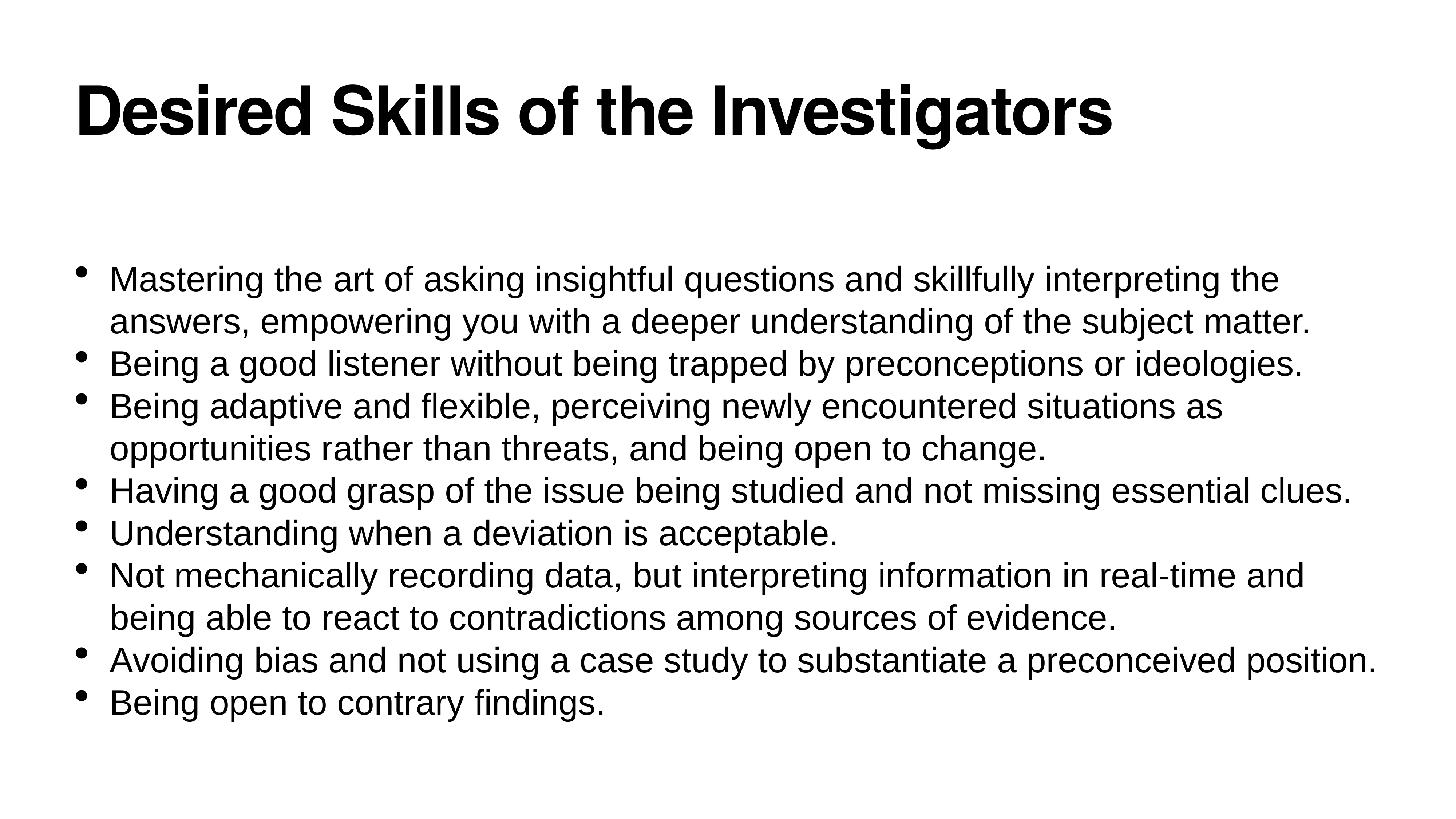

# Desired Skills of the Investigators
Mastering the art of asking insightful questions and skillfully interpreting the answers, empowering you with a deeper understanding of the subject matter.
Being a good listener without being trapped by preconceptions or ideologies.
Being adaptive and flexible, perceiving newly encountered situations as opportunities rather than threats, and being open to change.
Having a good grasp of the issue being studied and not missing essential clues.
Understanding when a deviation is acceptable.
Not mechanically recording data, but interpreting information in real-time and being able to react to contradictions among sources of evidence.
Avoiding bias and not using a case study to substantiate a preconceived position.
Being open to contrary findings.